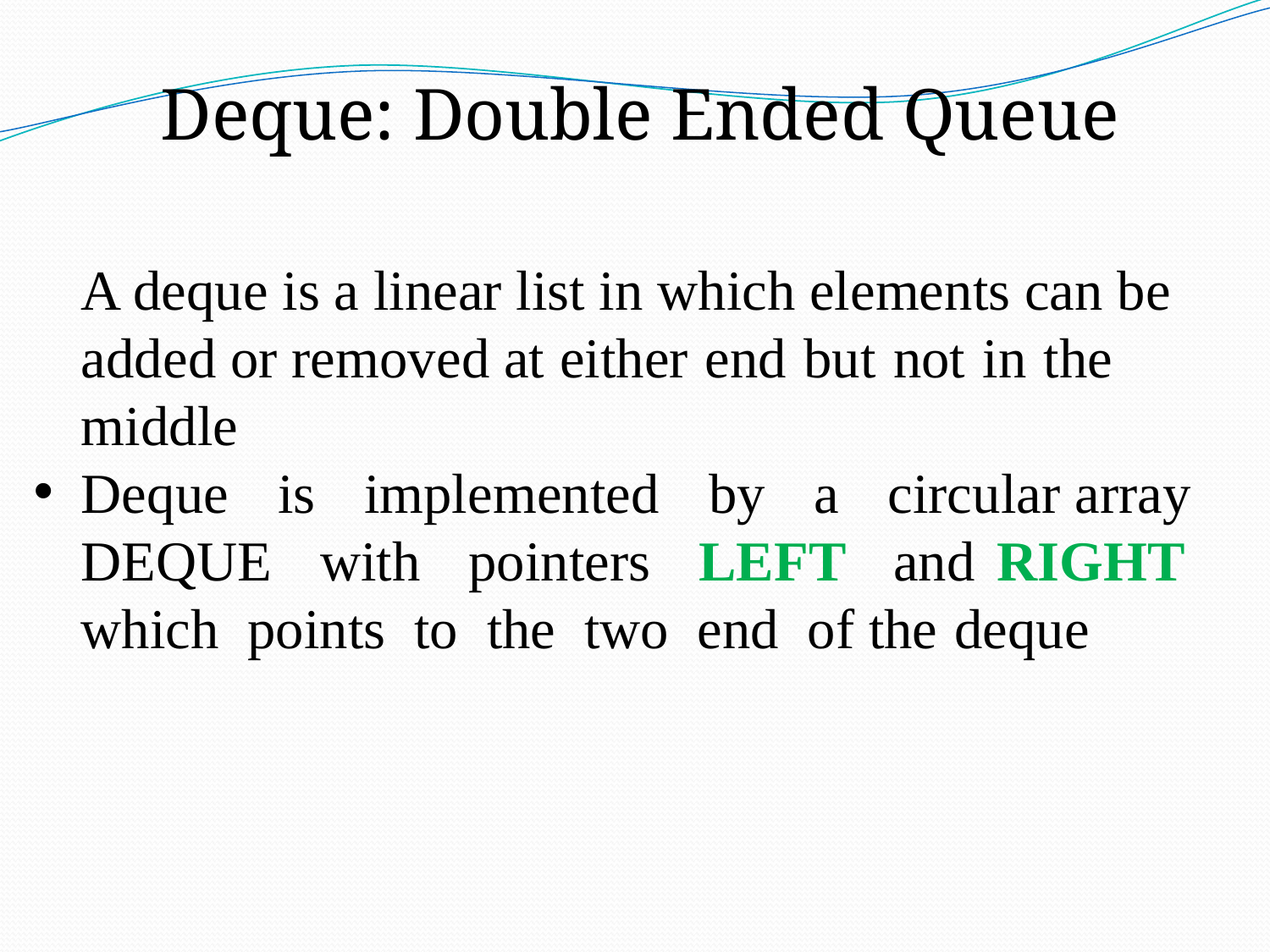

Deque: Double Ended Queue
A deque is a linear list in which elements can be added or removed at either end but not in the middle
Deque   is   implemented   by   a   circular array  DEQUE  with  pointers  LEFT  and RIGHT  which  points  to  the  two  end  of the deque